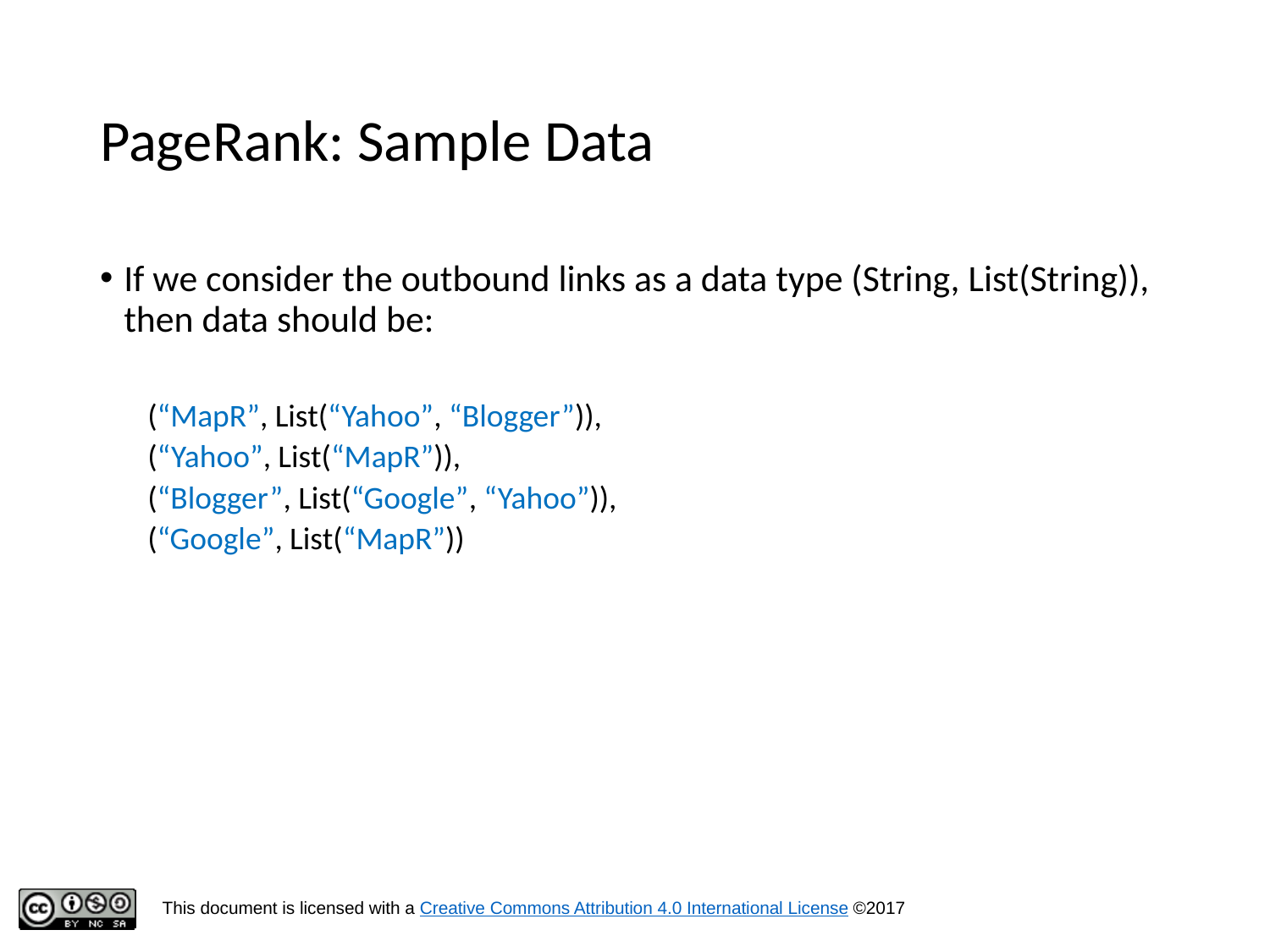

# PageRank: Sample Data
If we consider the outbound links as a data type (String, List(String)), then data should be:

(“MapR”, List(“Yahoo”, “Blogger”)),
(“Yahoo”, List(“MapR”)),
(“Blogger”, List(“Google”, “Yahoo”)),
(“Google”, List(“MapR”))